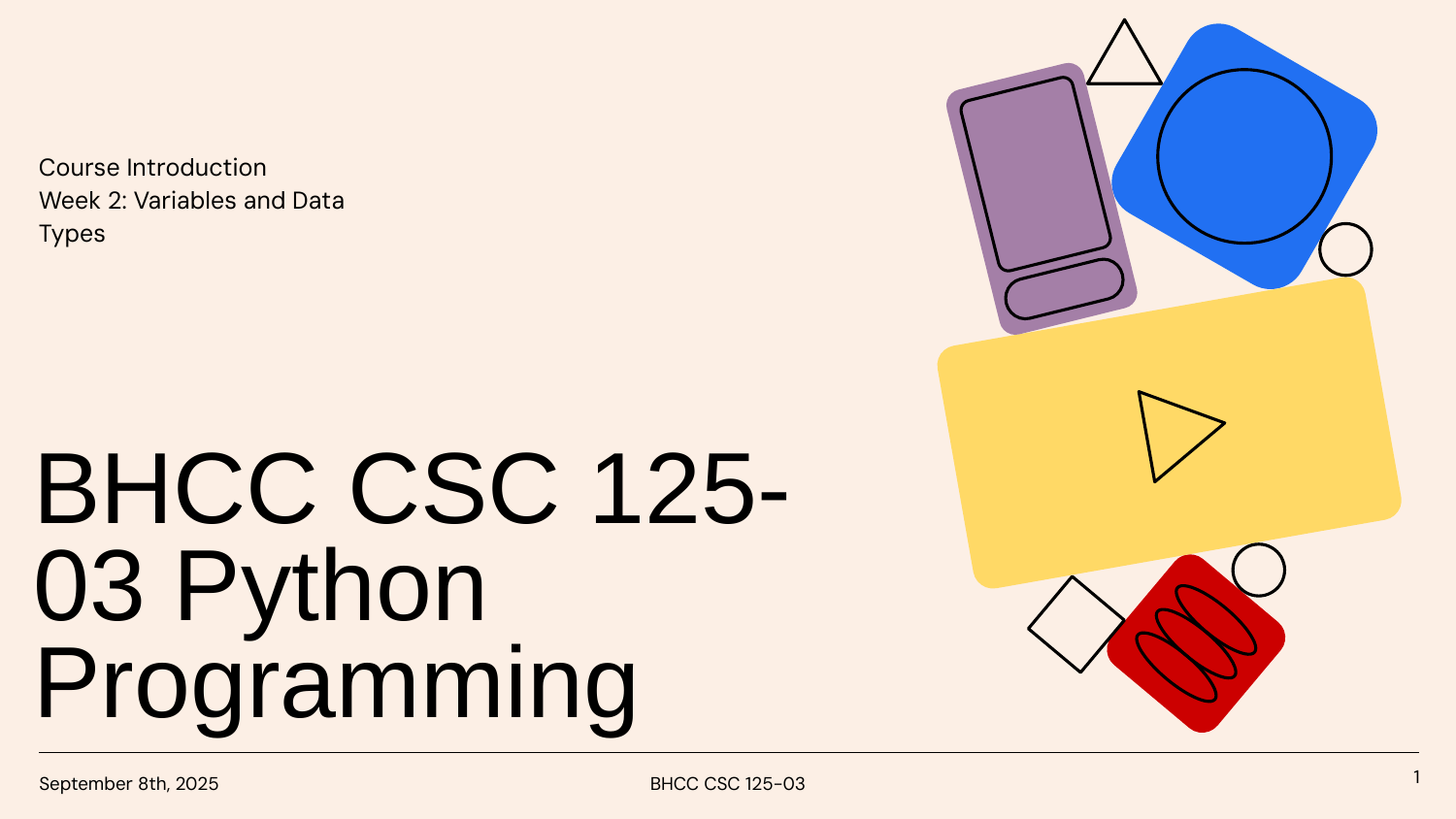

Course Introduction
Week 2: Variables and Data Types
# BHCC CSC 125-03 Python Programming
1
September 8th, 2025
BHCC CSC 125-03